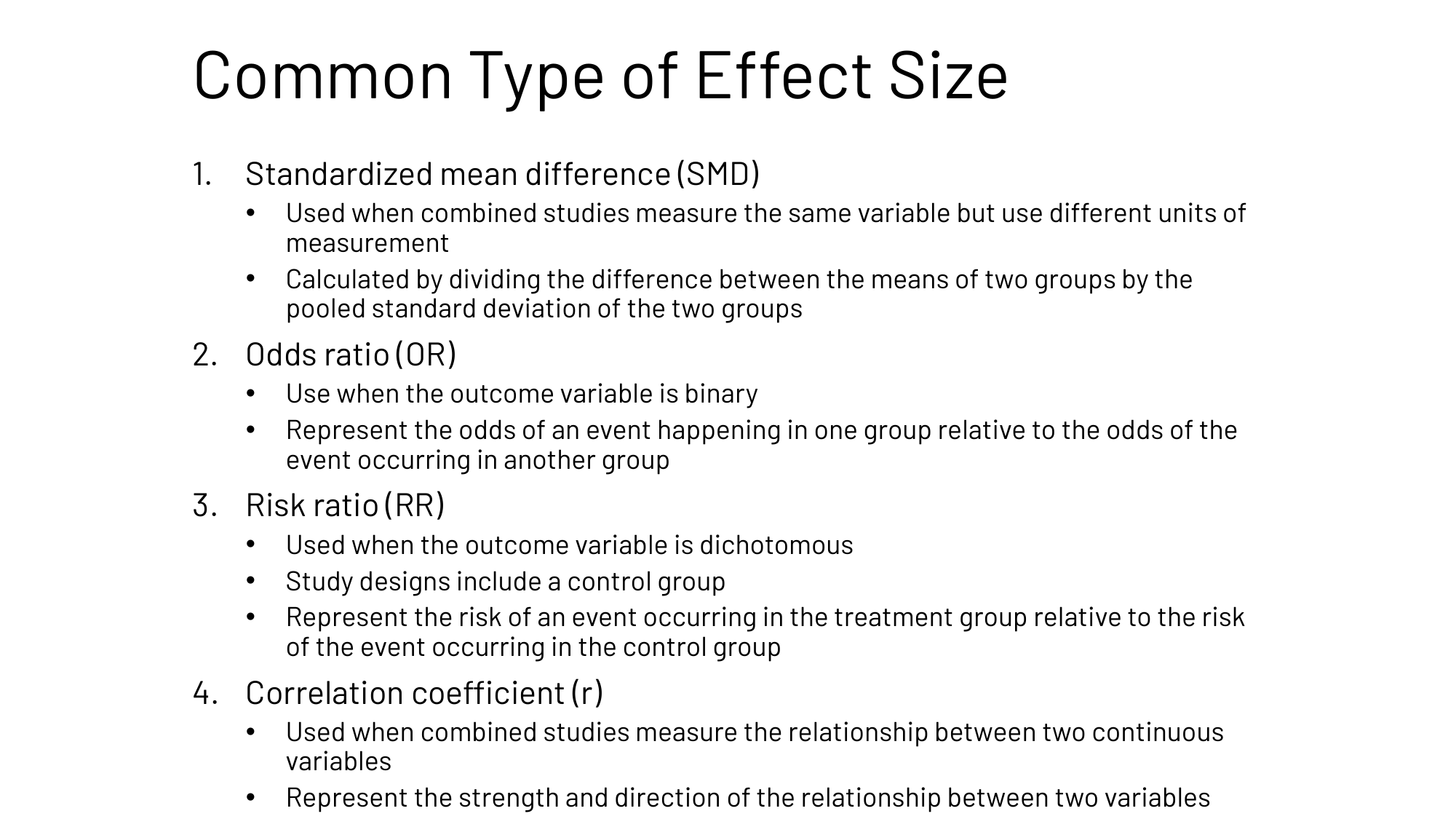

# Common Type of Effect Size
Standardized mean difference (SMD)
Used when combined studies measure the same variable but use different units of measurement
Calculated by dividing the difference between the means of two groups by the pooled standard deviation of the two groups
Odds ratio (OR)
Use when the outcome variable is binary
Represent the odds of an event happening in one group relative to the odds of the event occurring in another group
Risk ratio (RR)
Used when the outcome variable is dichotomous
Study designs include a control group
Represent the risk of an event occurring in the treatment group relative to the risk of the event occurring in the control group
Correlation coefficient (r)
Used when combined studies measure the relationship between two continuous variables
Represent the strength and direction of the relationship between two variables